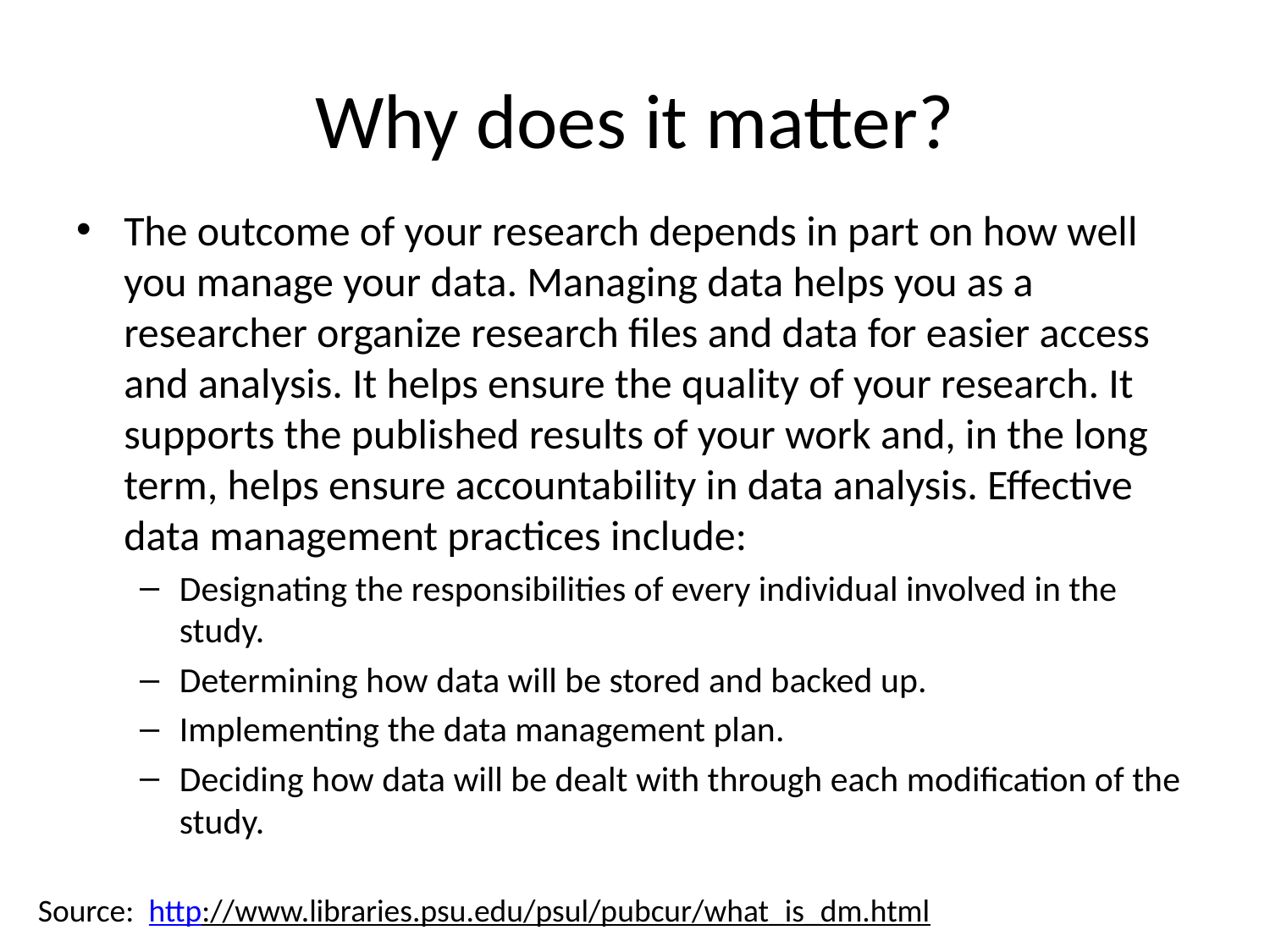

# Why does it matter?
The outcome of your research depends in part on how well you manage your data. Managing data helps you as a researcher organize research files and data for easier access and analysis. It helps ensure the quality of your research. It supports the published results of your work and, in the long term, helps ensure accountability in data analysis. Effective data management practices include:
Designating the responsibilities of every individual involved in the study.
Determining how data will be stored and backed up.
Implementing the data management plan.
Deciding how data will be dealt with through each modification of the study.
Source:  http://www.libraries.psu.edu/psul/pubcur/what_is_dm.html